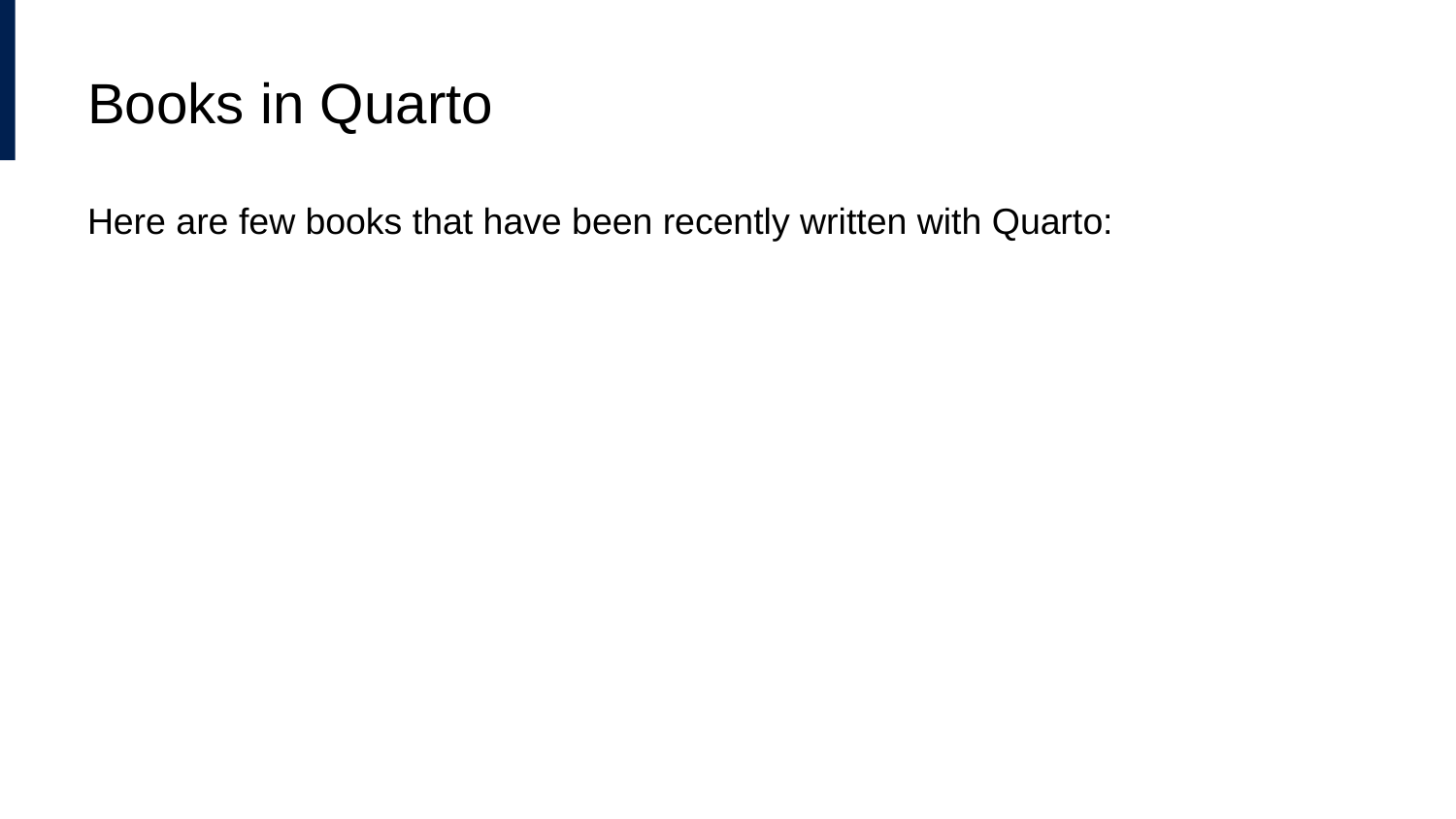

# Books in Quarto
Here are few books that have been recently written with Quarto: